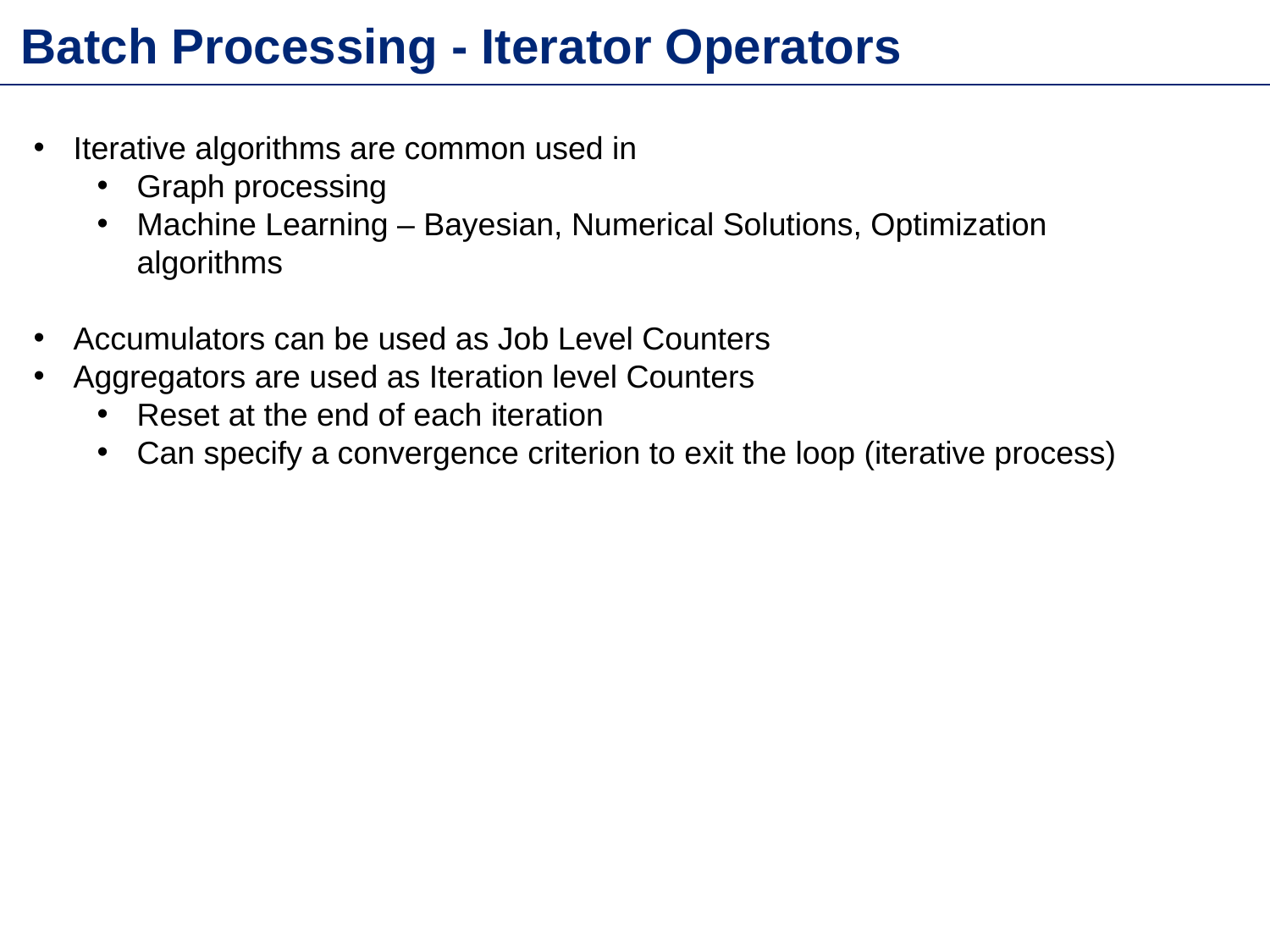

Batch Processing - Iterator Operators
Iterative algorithms are common used in
Graph processing
Machine Learning – Bayesian, Numerical Solutions, Optimization algorithms

Accumulators can be used as Job Level Counters
Aggregators are used as Iteration level Counters
Reset at the end of each iteration
Can specify a convergence criterion to exit the loop (iterative process)